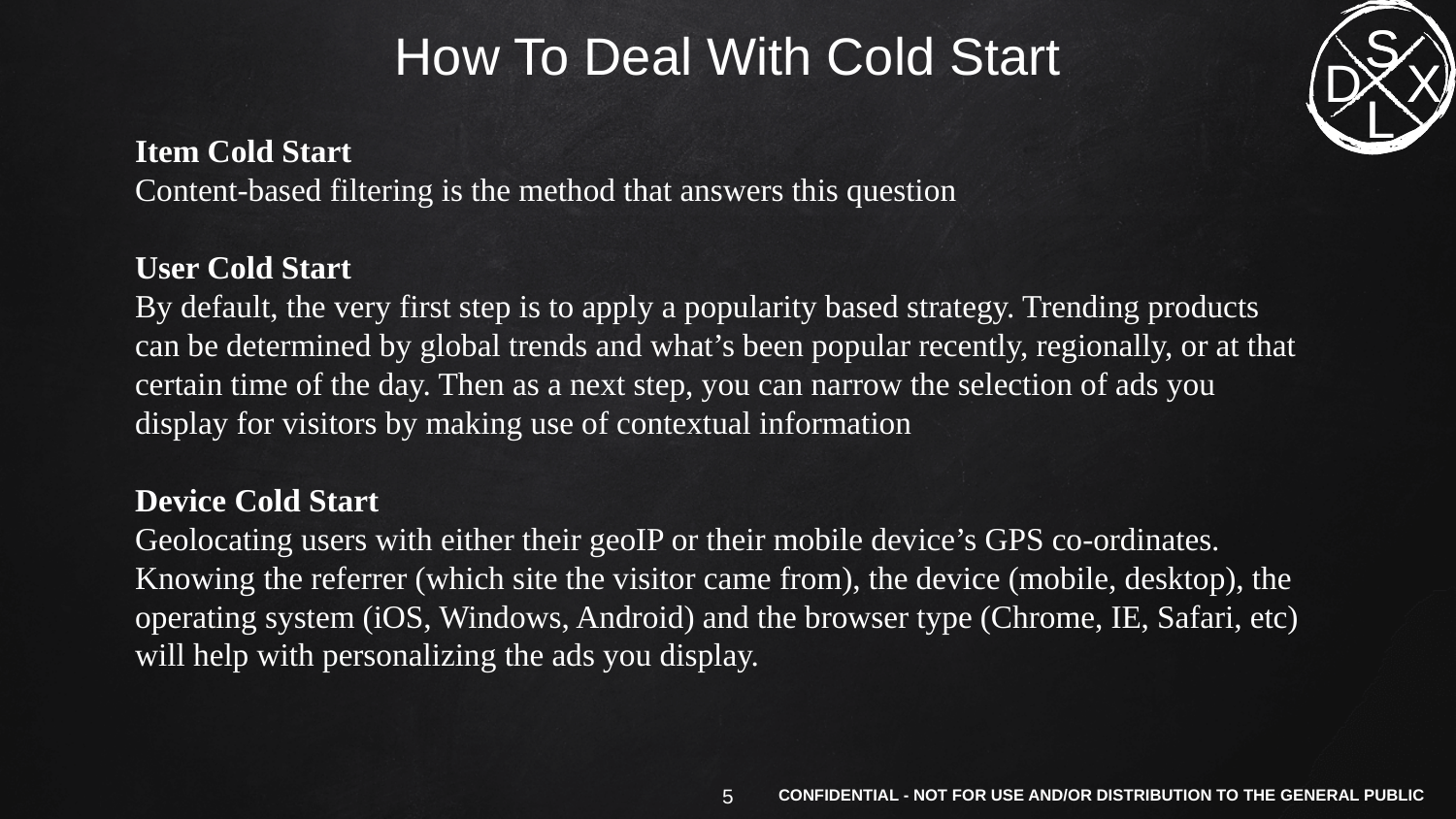

S
X
L

# How To Deal With Cold Start

Item Cold Start
Content-based filtering is the method that answers this question

User Cold Start
By default, the very first step is to apply a popularity based strategy. Trending products can be determined by global trends and what’s been popular recently, regionally, or at that certain time of the day. Then as a next step, you can narrow the selection of ads you display for visitors by making use of contextual information

Device Cold Start
Geolocating users with either their geoIP or their mobile device’s GPS co-ordinates.
Knowing the referrer (which site the visitor came from), the device (mobile, desktop), the operating system (iOS, Windows, Android) and the browser type (Chrome, IE, Safari, etc) will help with personalizing the ads you display.
5